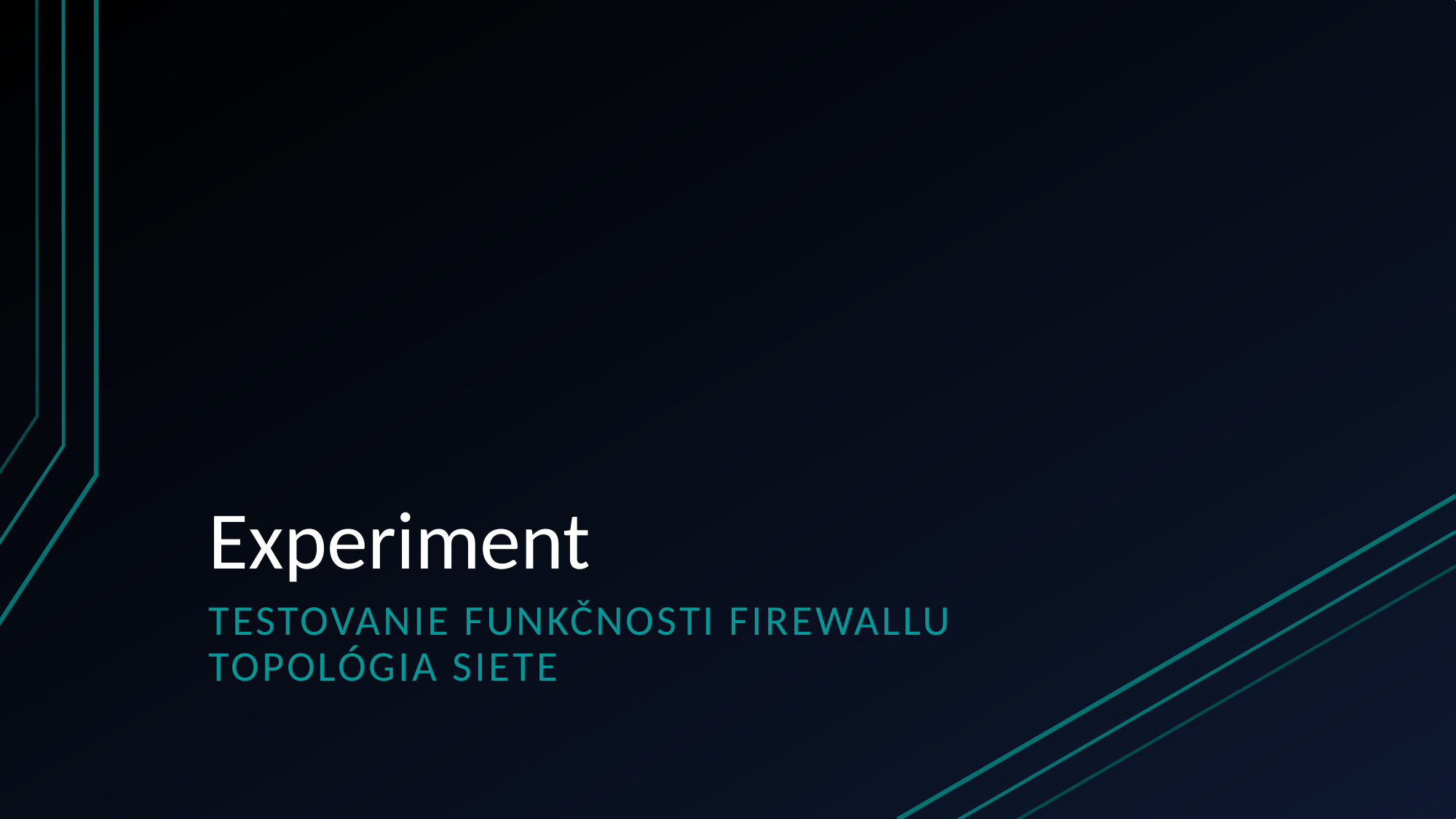

# Experiment
Testovanie funkčnosti firewallu
Topológia siete